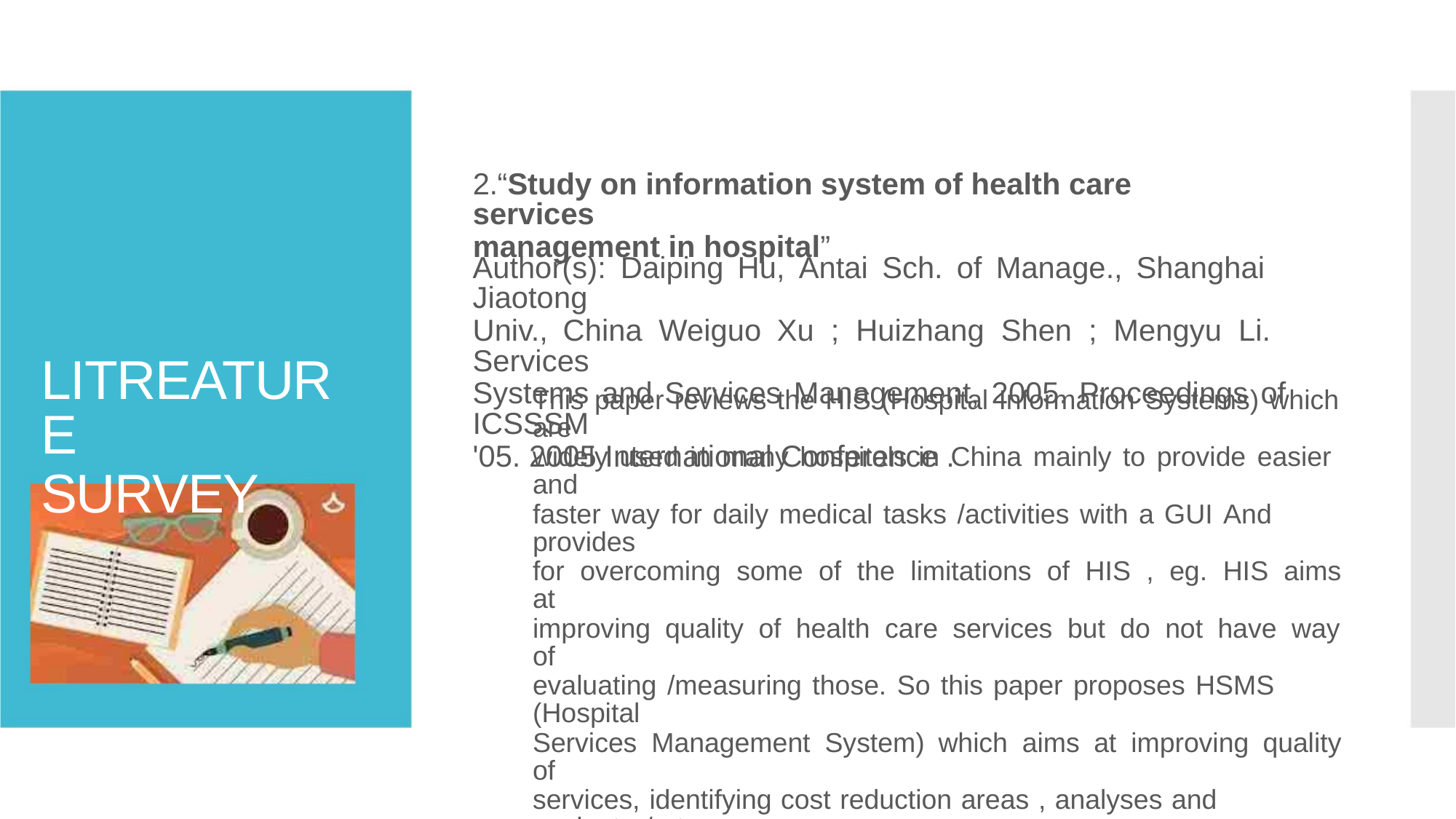

2.“Study on information system of health care services
management in hospital”
Author(s): Daiping Hu, Antai Sch. of Manage., Shanghai Jiaotong
Univ., China Weiguo Xu ; Huizhang Shen ; Mengyu Li. Services
Systems and Services Management, 2005. Proceedings of ICSSSM
'05. 2005 International Conference .
LITREATURE
SURVEY
This paper reviews the HIS (Hospital Information Systems) which are
widely used in many hospitals in China mainly to provide easier and
faster way for daily medical tasks /activities with a GUI And provides
for overcoming some of the limitations of HIS , eg. HIS aims at
improving quality of health care services but do not have way of
evaluating /measuring those. So this paper proposes HSMS (Hospital
Services Management System) which aims at improving quality of
services, identifying cost reduction areas , analyses and evaluate /rate
heath care services .